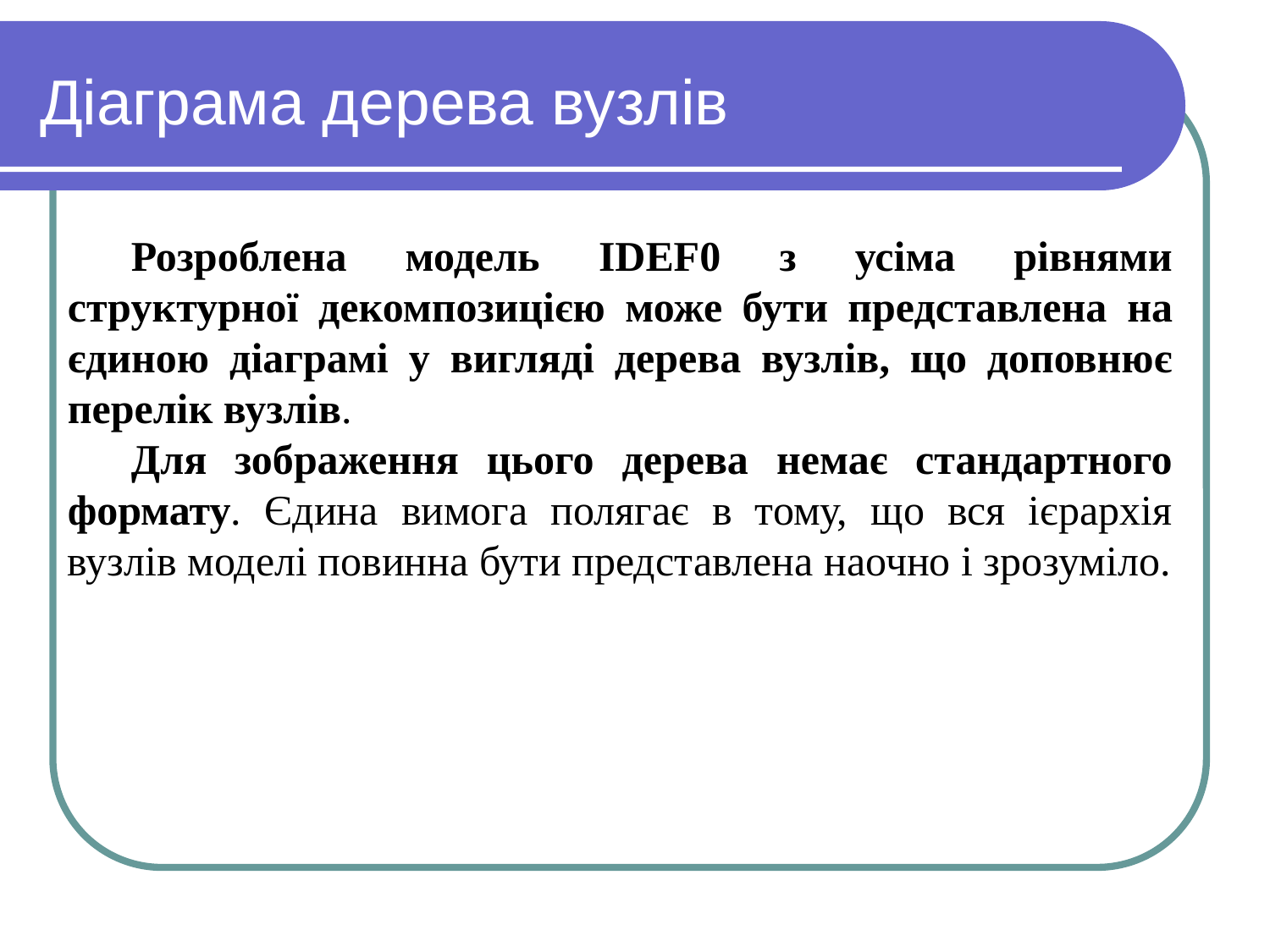

# Діаграма дерева вузлів
Розроблена модель IDEF0 з усіма рівнями структурної декомпозицією може бути представлена ​​на єдиною діаграмі у вигляді дерева вузлів, що доповнює перелік вузлів.
Для зображення цього дерева немає стандартного формату. Єдина вимога полягає в тому, що вся ієрархія вузлів моделі повинна бути представлена ​​наочно і зрозуміло.